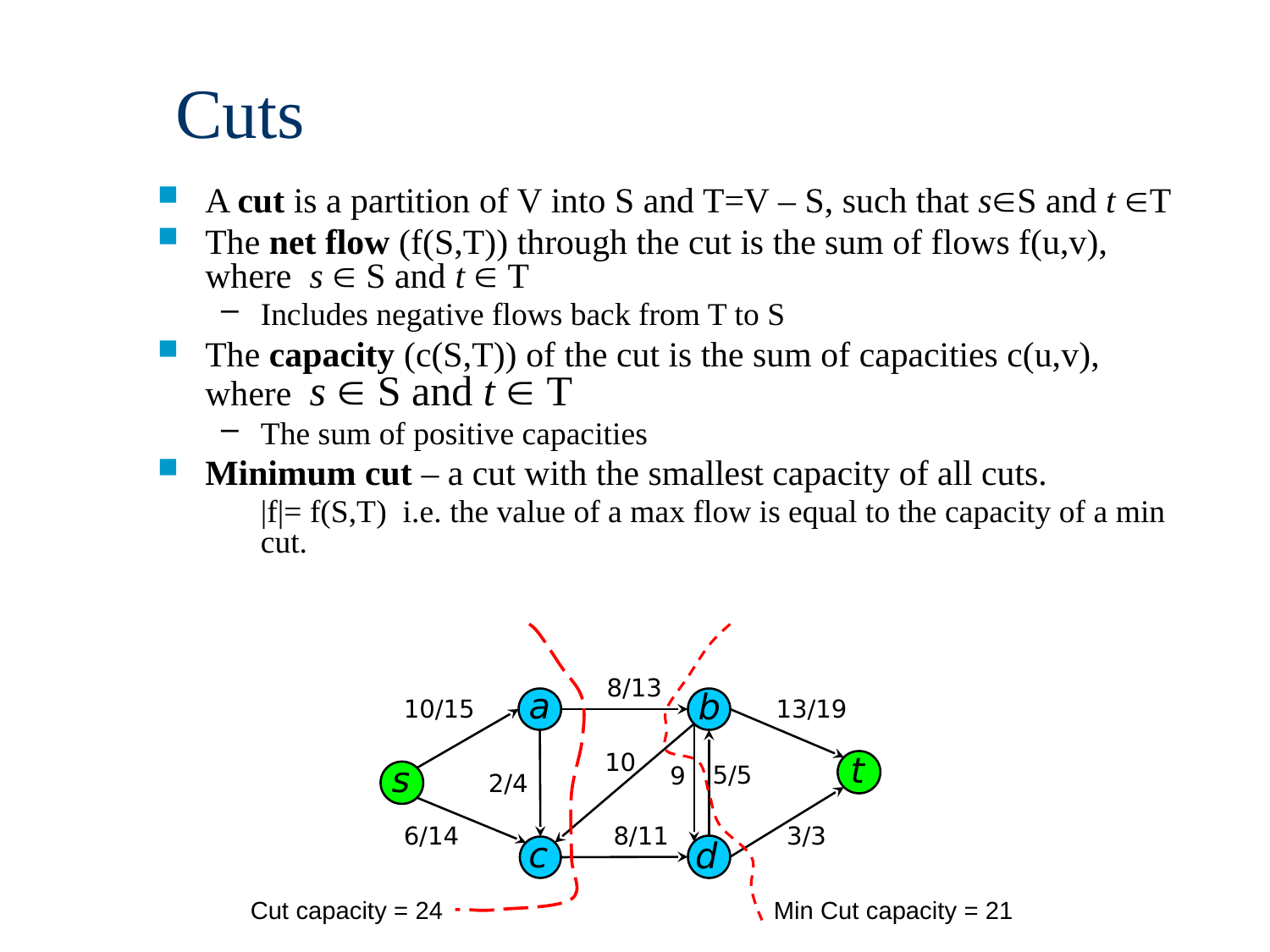

# Cuts
A cut is a partition of V into S and T=V – S, such that s∈S and t ∈T
The net flow (f(S,T)) through the cut is the sum of flows f(u,v), where  s ∈ S and t ∈ T
Includes negative flows back from T to S
The capacity (c(S,T)) of the cut is the sum of capacities c(u,v), where  s ∈ S and t ∈ T
The sum of positive capacities
Minimum cut – a cut with the smallest capacity of all cuts.
	|f|= f(S,T)  i.e. the value of a max flow is equal to the capacity of a min cut.

8/13
a
b
10/15
13/19

10
t
s

5/5
9

2/4
6/14
8/11
3/3
c
d

Cut capacity = 24
Min Cut capacity = 21